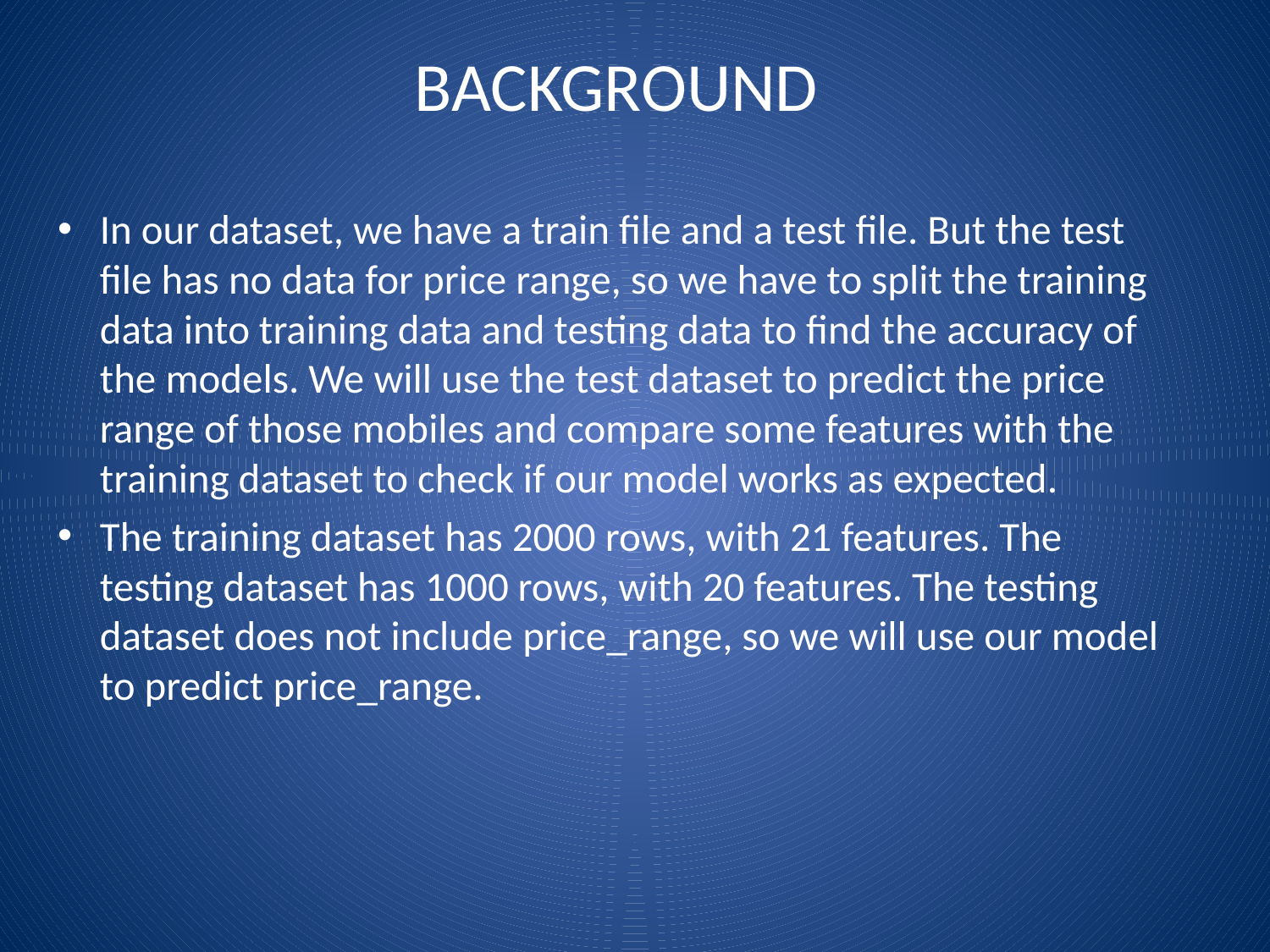

BACKGROUND

In our dataset, we have a train file and a test file. But the test file has no data for price range, so we have to split the training data into training data and testing data to find the accuracy of the models. We will use the test dataset to predict the price range of those mobiles and compare some features with the training dataset to check if our model works as expected.
The training dataset has 2000 rows, with 21 features. The testing dataset has 1000 rows, with 20 features. The testing dataset does not include price_range, so we will use our model to predict price_range.